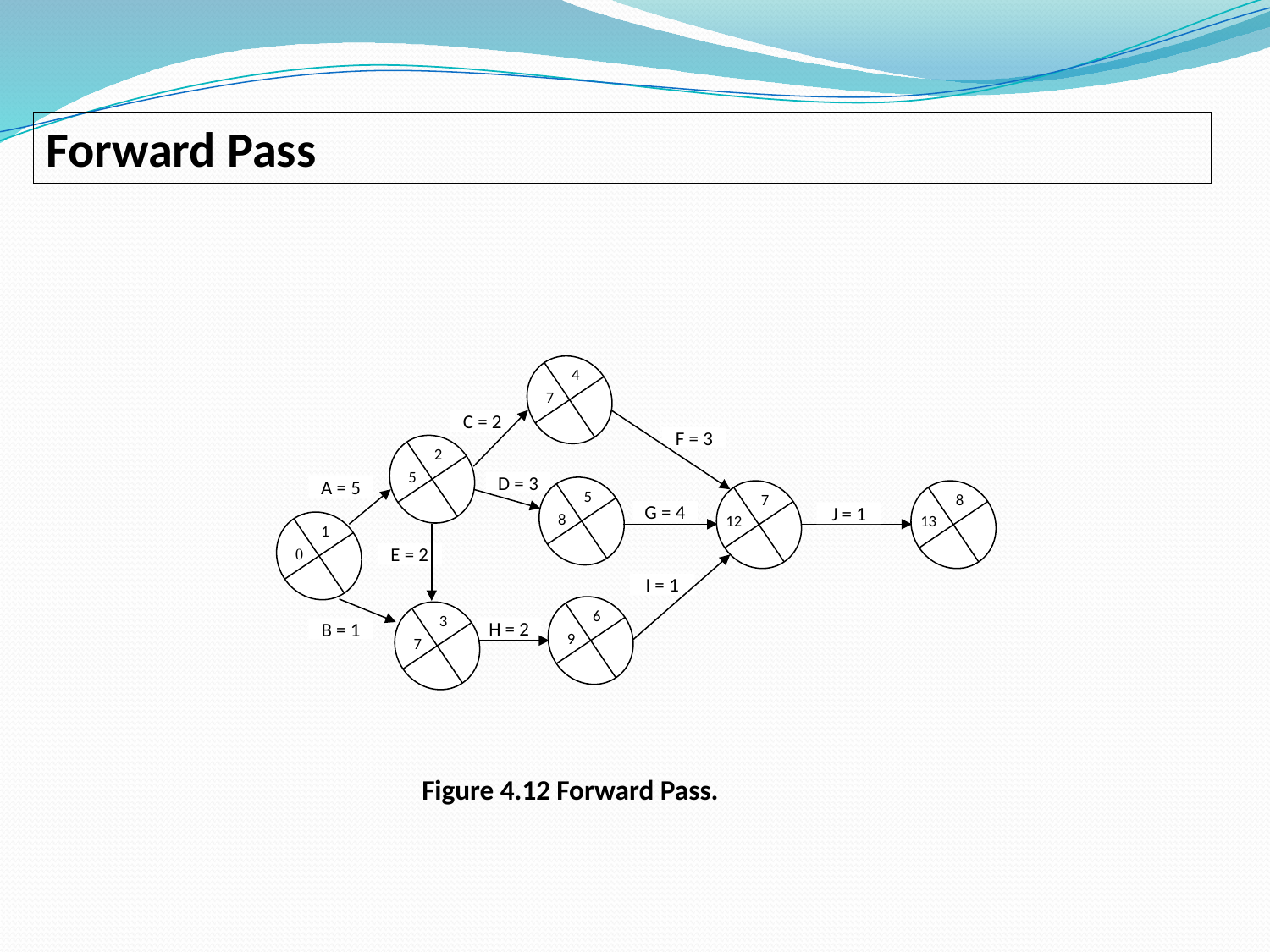

Forward Pass

4
7
C = 2
F = 3

2
5
D = 3
A = 5

5
8

7
12

8
13
G = 4
J = 1

1
0
E = 2
I = 1

6
9

3
7
H = 2
B = 1
Figure 4.12 Forward Pass.